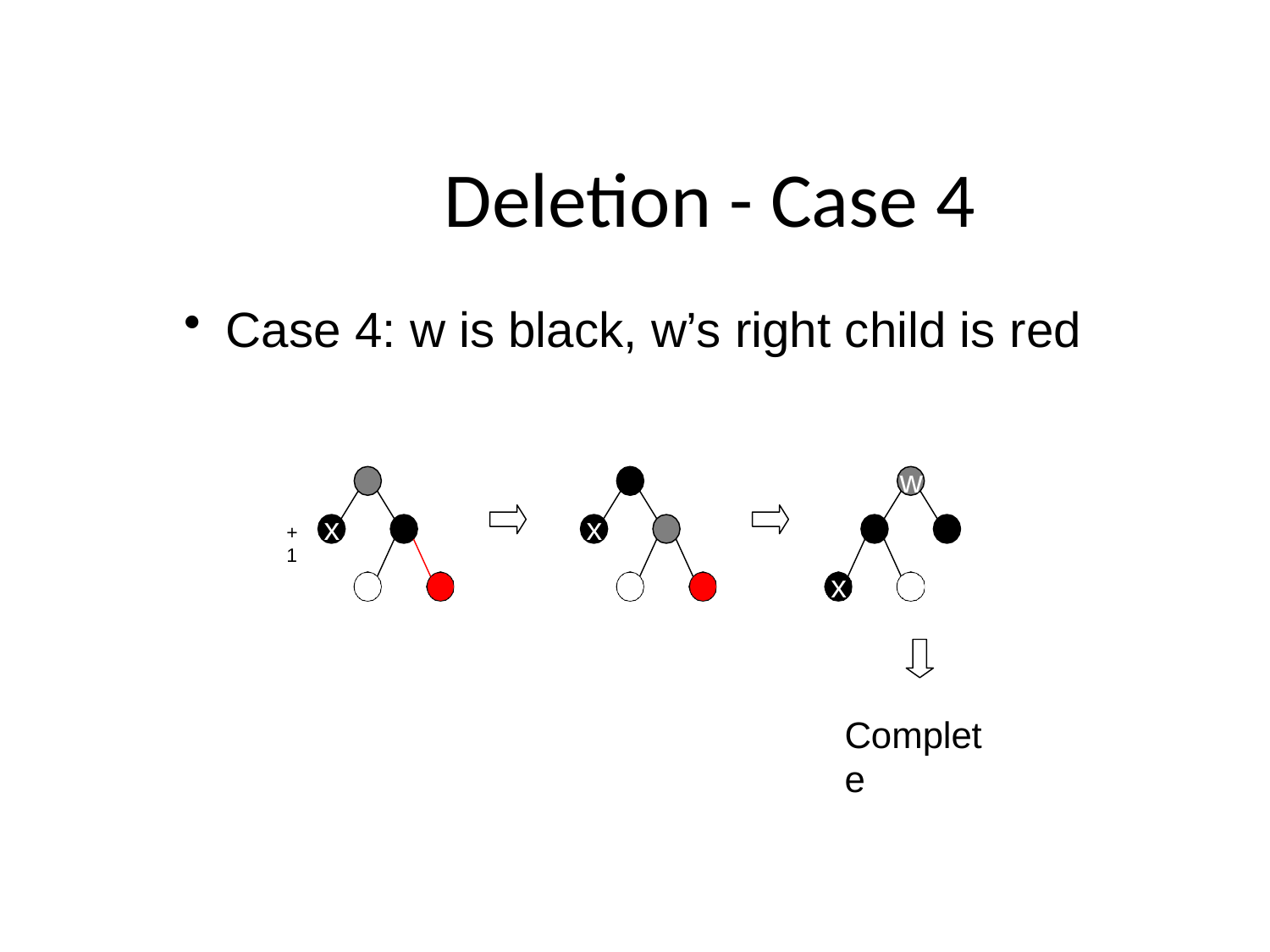

# Deletion - Case 4
Case 4: w is black, w’s right child is red
w

x	w
x	w

+1

x

Complete